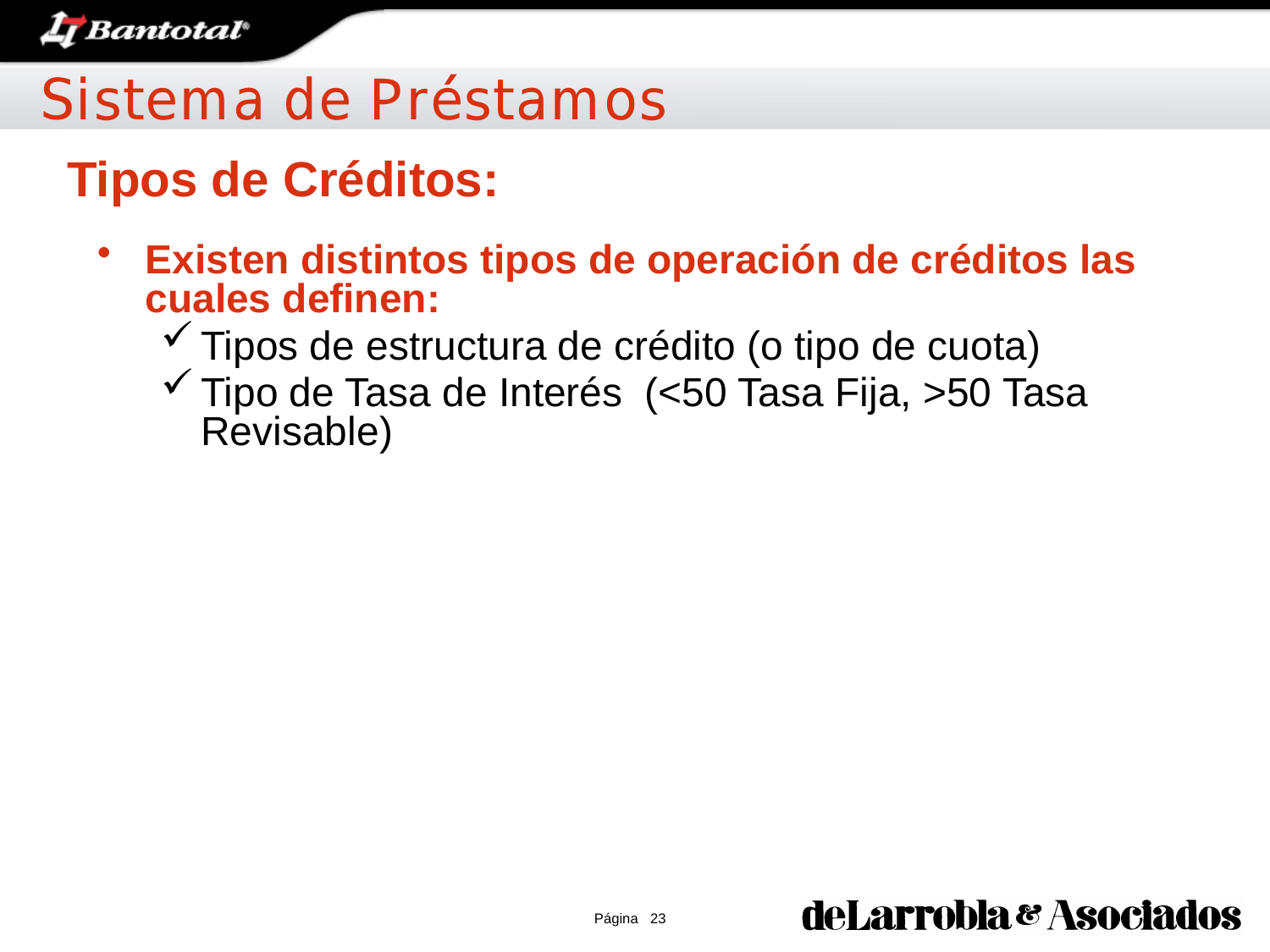

Sistema de Préstamos
Tipos de Créditos:
Existen distintos tipos de operación de créditos las cuales definen:
Tipos de estructura de crédito (o tipo de cuota)
Tipo de Tasa de Interés  (<50 Tasa Fija, >50 Tasa Revisable)